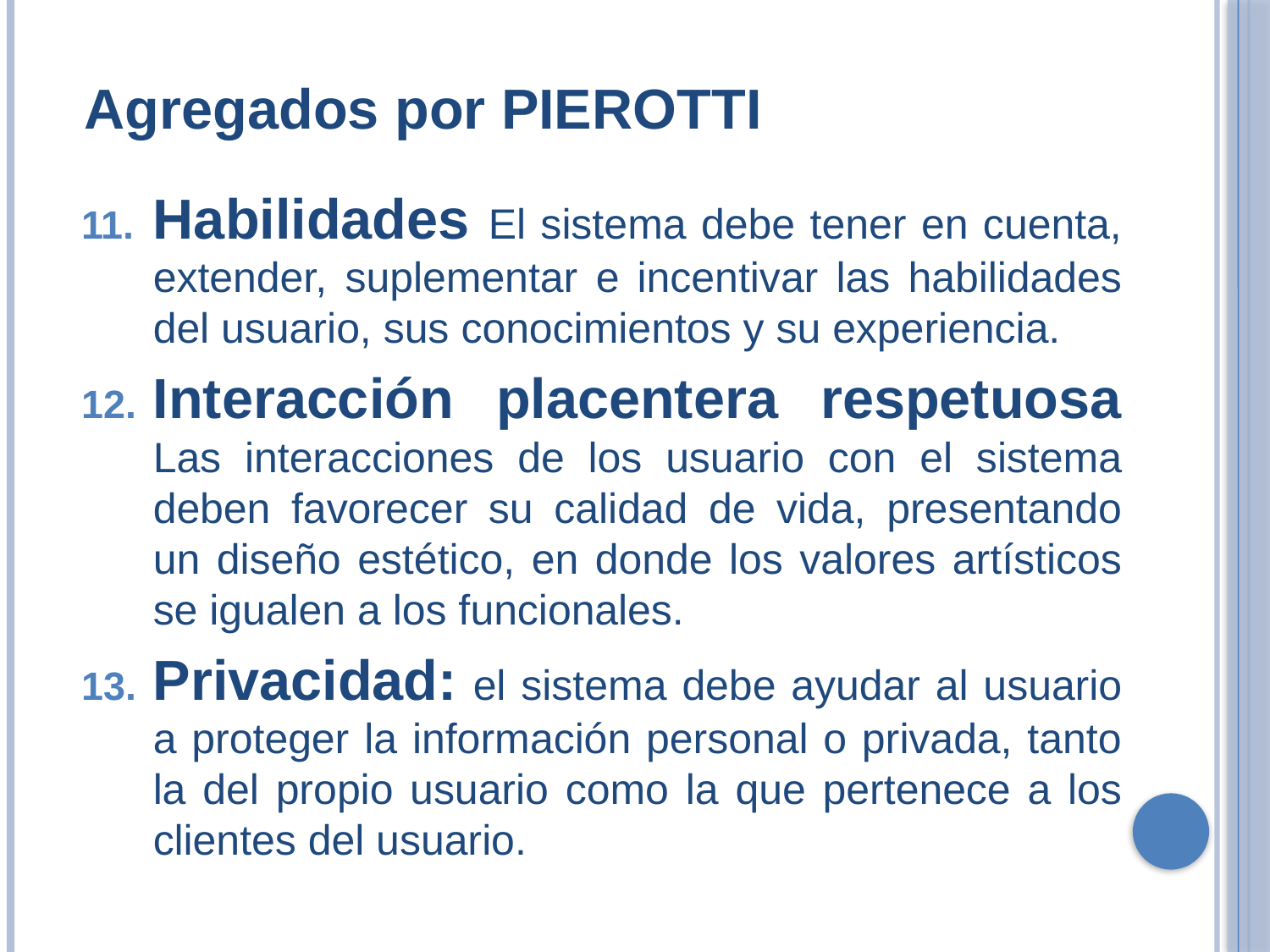

Agregados por PIEROTTI
Habilidades El sistema debe tener en cuenta, extender, suplementar e incentivar las habilidades del usuario, sus conocimientos y su experiencia.
Interacción placentera respetuosa Las interacciones de los usuario con el sistema deben favorecer su calidad de vida, presentando un diseño estético, en donde los valores artísticos se igualen a los funcionales.
Privacidad: el sistema debe ayudar al usuario a proteger la información personal o privada, tanto la del propio usuario como la que pertenece a los clientes del usuario.